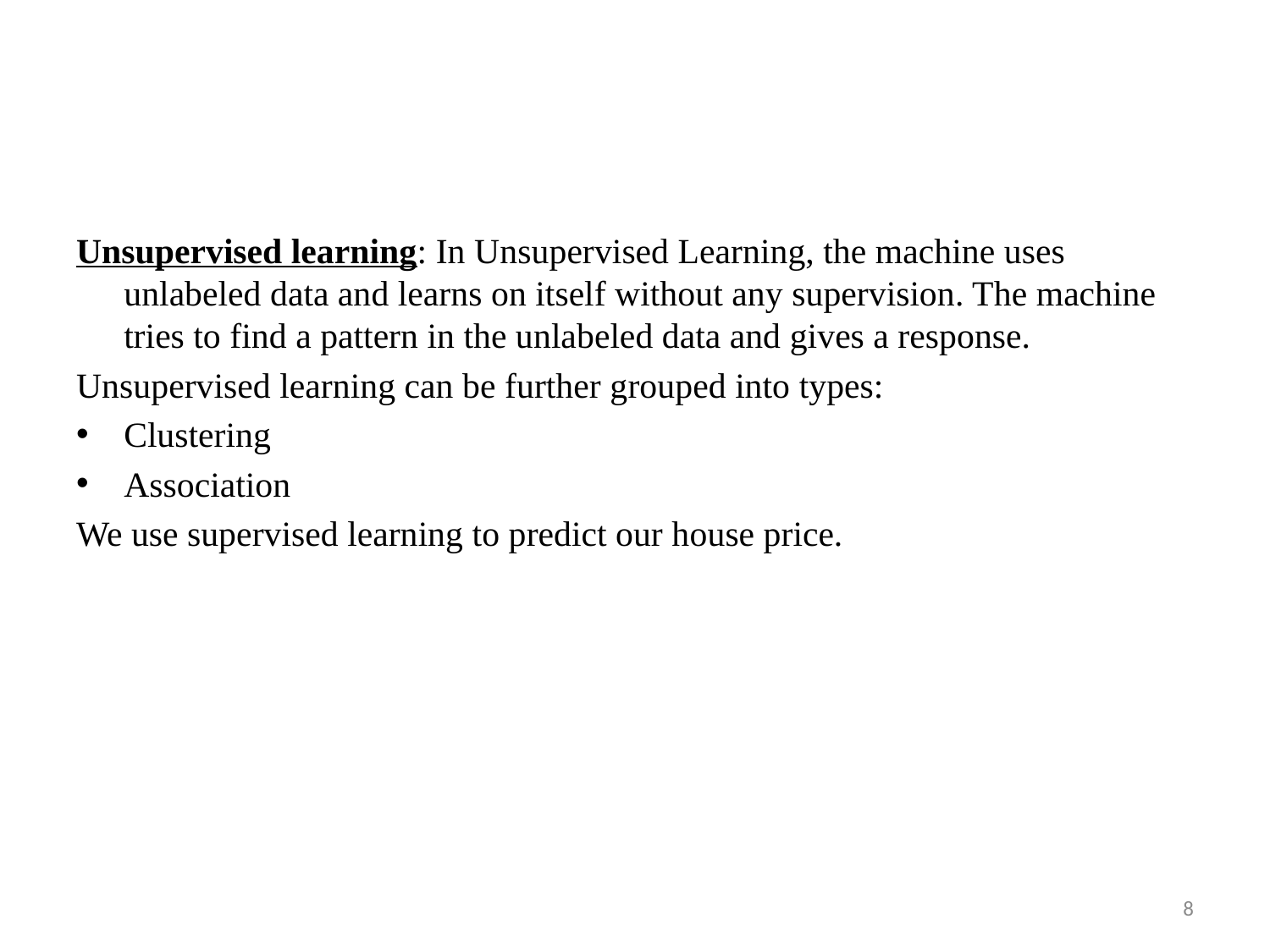

#
Unsupervised learning: In Unsupervised Learning, the machine uses unlabeled data and learns on itself without any supervision. The machine tries to find a pattern in the unlabeled data and gives a response.
Unsupervised learning can be further grouped into types:
Clustering
Association
We use supervised learning to predict our house price.
8